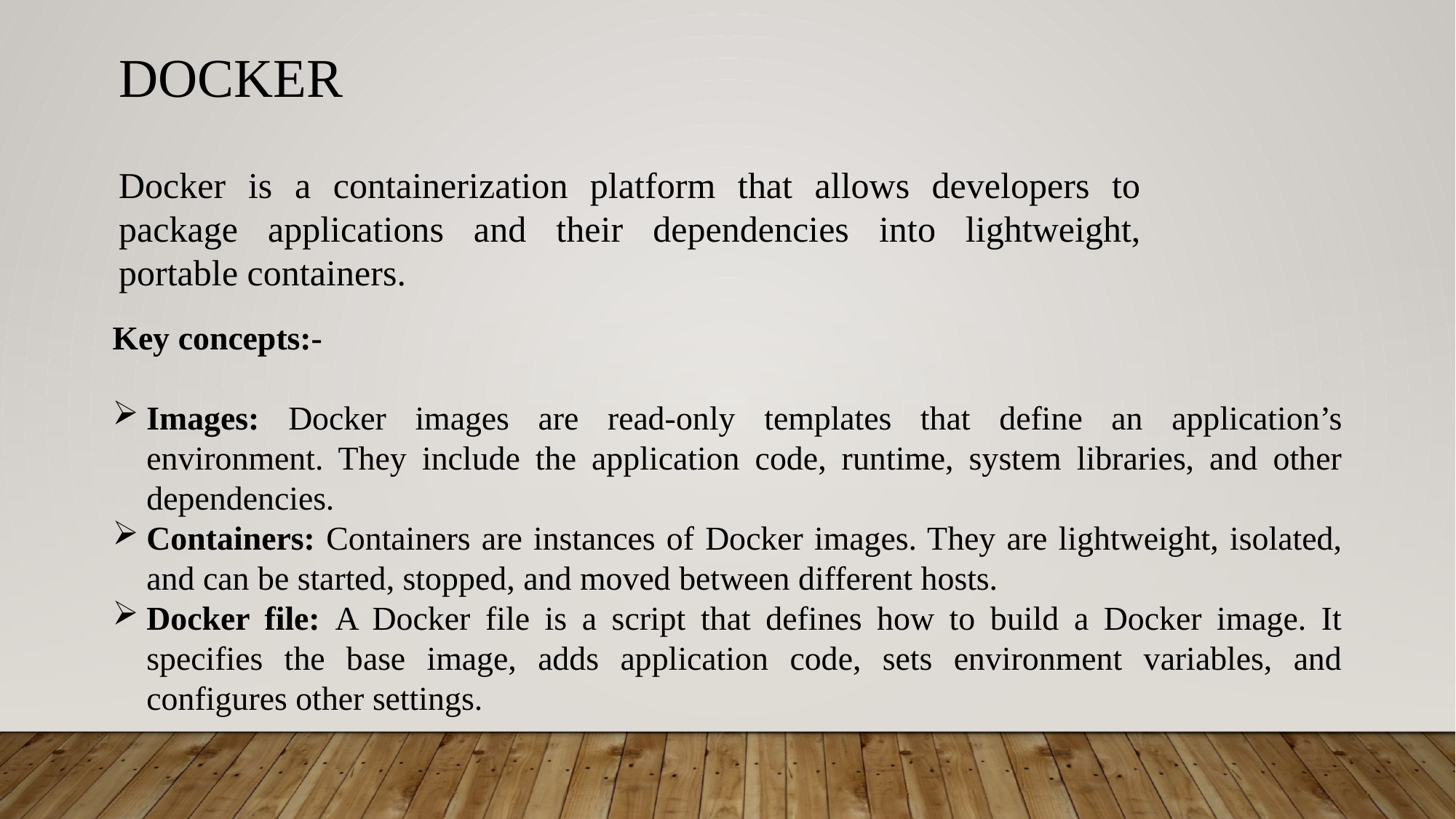

DOCKER
Docker is a containerization platform that allows developers to package applications and their dependencies into lightweight, portable containers.
Key concepts:-

Images: Docker images are read-only templates that define an application’s environment. They include the application code, runtime, system libraries, and other dependencies.
Containers: Containers are instances of Docker images. They are lightweight, isolated, and can be started, stopped, and moved between different hosts.
Docker file: A Docker file is a script that defines how to build a Docker image. It specifies the base image, adds application code, sets environment variables, and configures other settings.